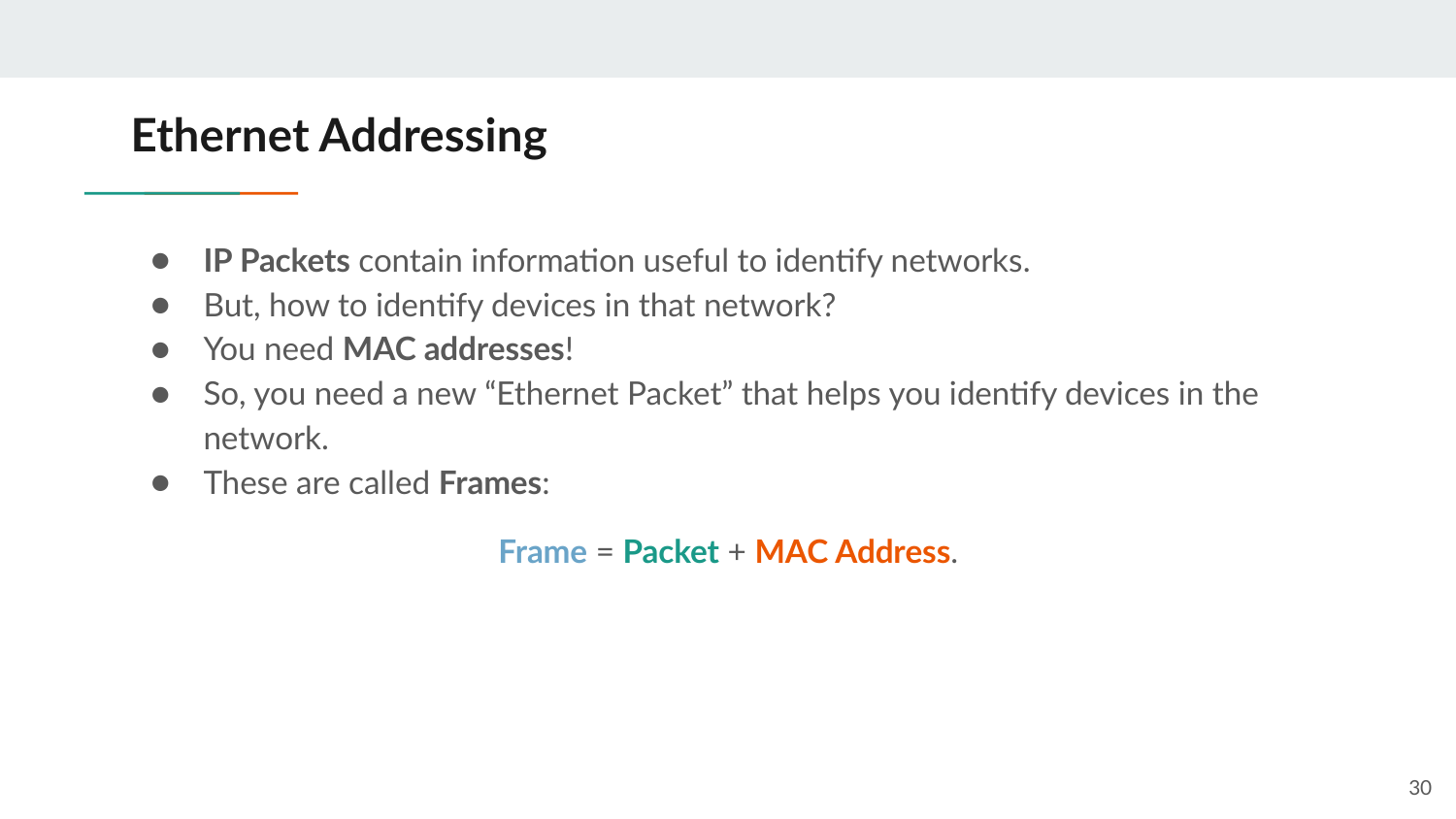

# Ethernet Addressing
IP Packets contain information useful to identify networks.
But, how to identify devices in that network?
You need MAC addresses!
So, you need a new “Ethernet Packet” that helps you identify devices in the network.
These are called Frames:
Frame = Packet + MAC Address.
30